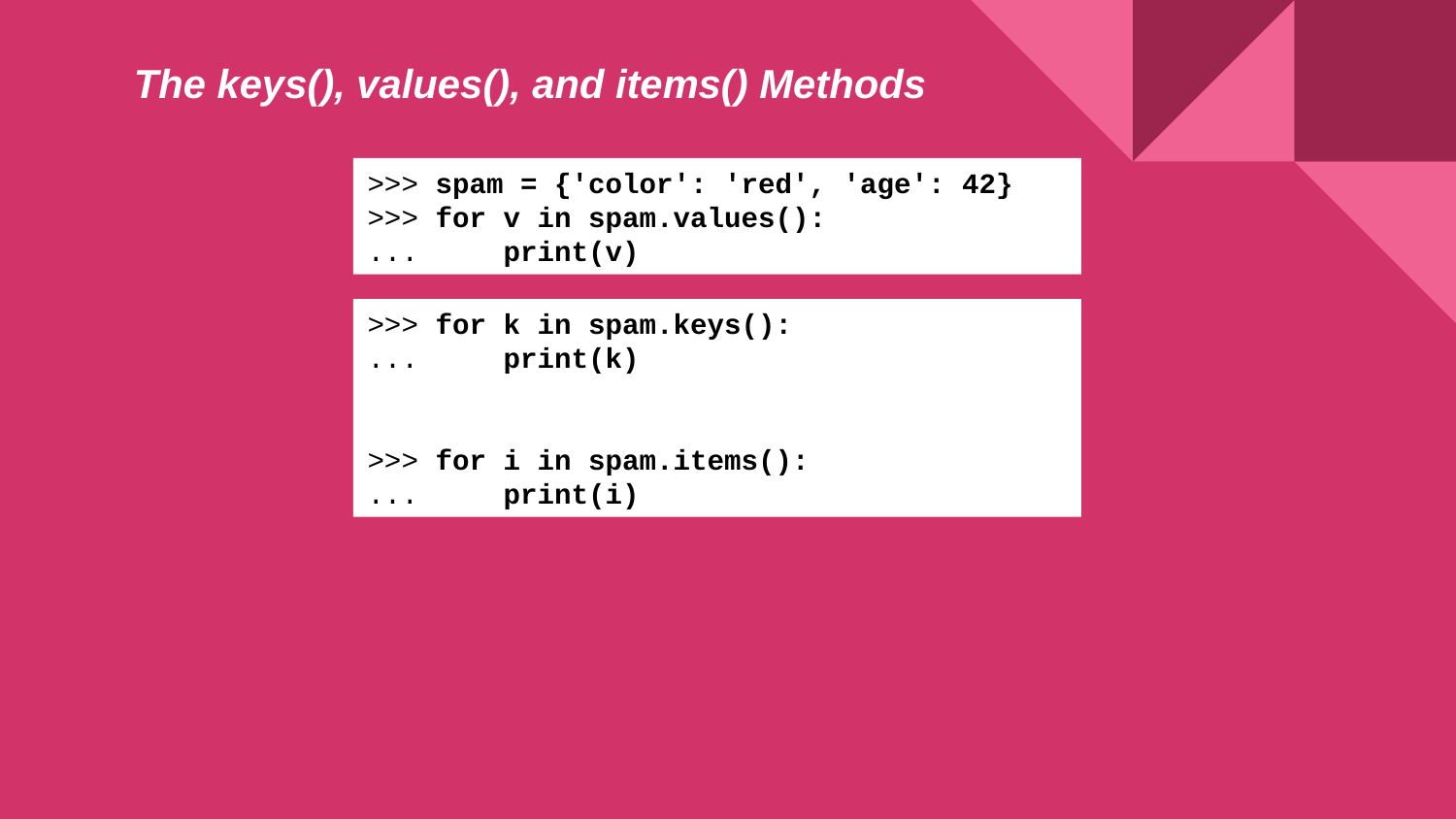

The keys(), values(), and items() Methods

>>> spam = {'color': 'red', 'age': 42}
>>> for v in spam.values():
...     print(v)
>>> for k in spam.keys():
...     print(k)
>>> for i in spam.items():
...     print(i)